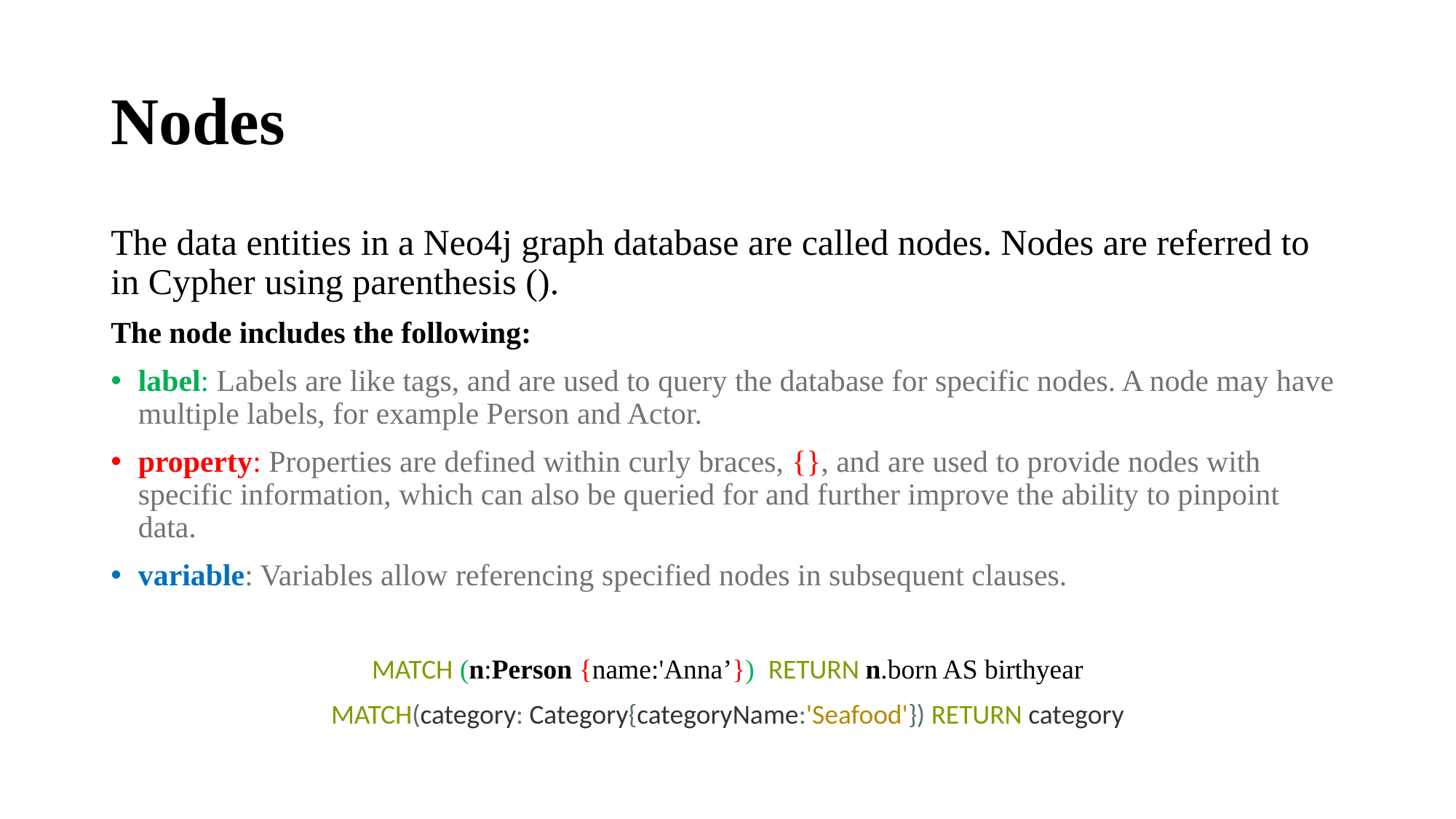

# Nodes
The data entities in a Neo4j graph database are called nodes. Nodes are referred to in Cypher using parenthesis ().
The node includes the following:
label: Labels are like tags, and are used to query the database for specific nodes. A node may have multiple labels, for example Person and Actor.
property: Properties are defined within curly braces, {}, and are used to provide nodes with specific information, which can also be queried for and further improve the ability to pinpoint data.
variable: Variables allow referencing specified nodes in subsequent clauses.

MATCH (n:Person {name:'Anna’})  RETURN n.born AS birthyear
MATCH(category: Category{categoryName:'Seafood'}) RETURN category